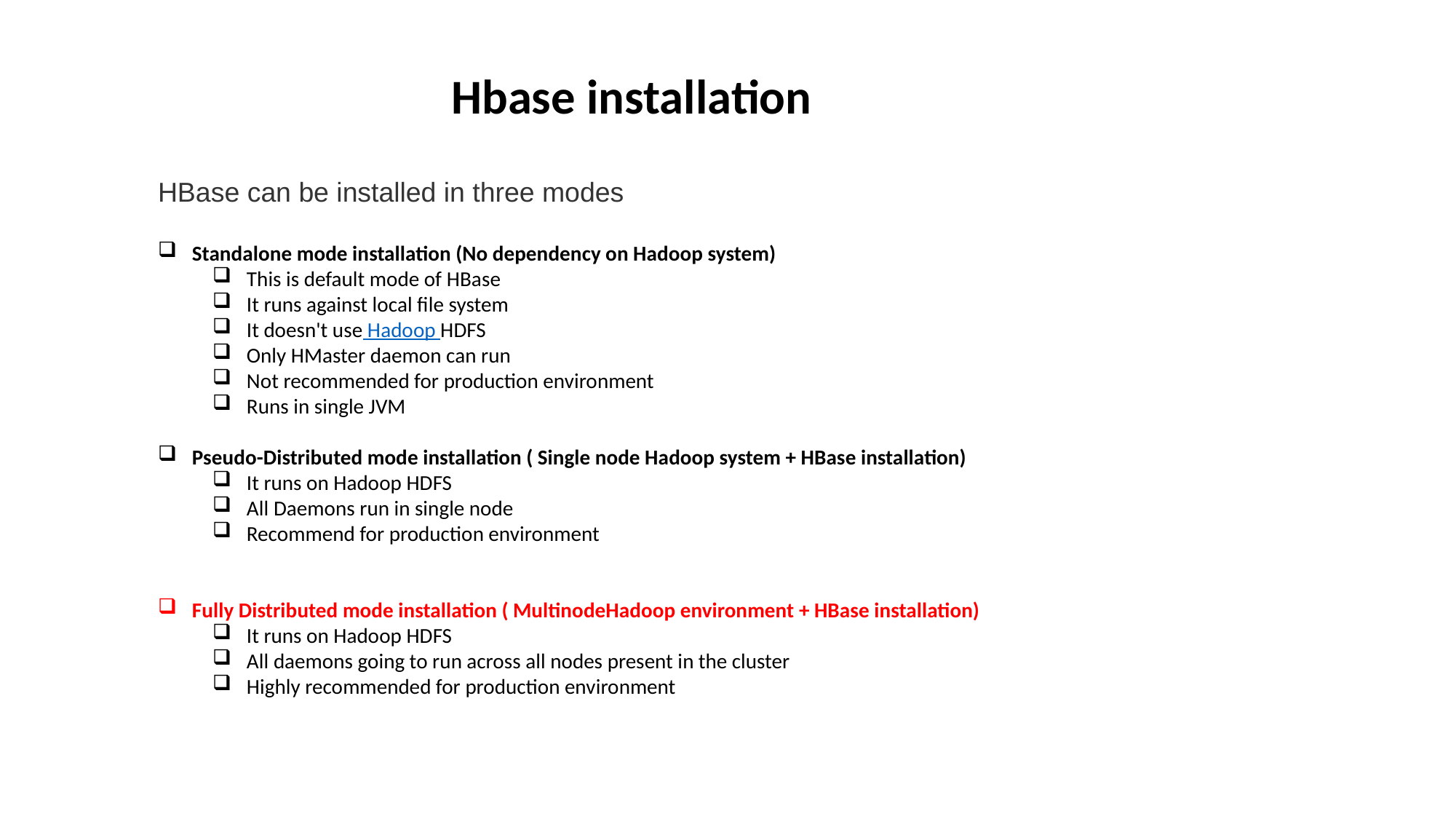

Hbase installation
HBase can be installed in three modes

Standalone mode installation (No dependency on Hadoop system)
This is default mode of HBase
It runs against local file system
It doesn't use Hadoop HDFS
Only HMaster daemon can run
Not recommended for production environment
Runs in single JVM

Pseudo-Distributed mode installation ( Single node Hadoop system + HBase installation)
It runs on Hadoop HDFS
All Daemons run in single node
Recommend for production environment

Fully Distributed mode installation ( MultinodeHadoop environment + HBase installation)
It runs on Hadoop HDFS
All daemons going to run across all nodes present in the cluster
Highly recommended for production environment